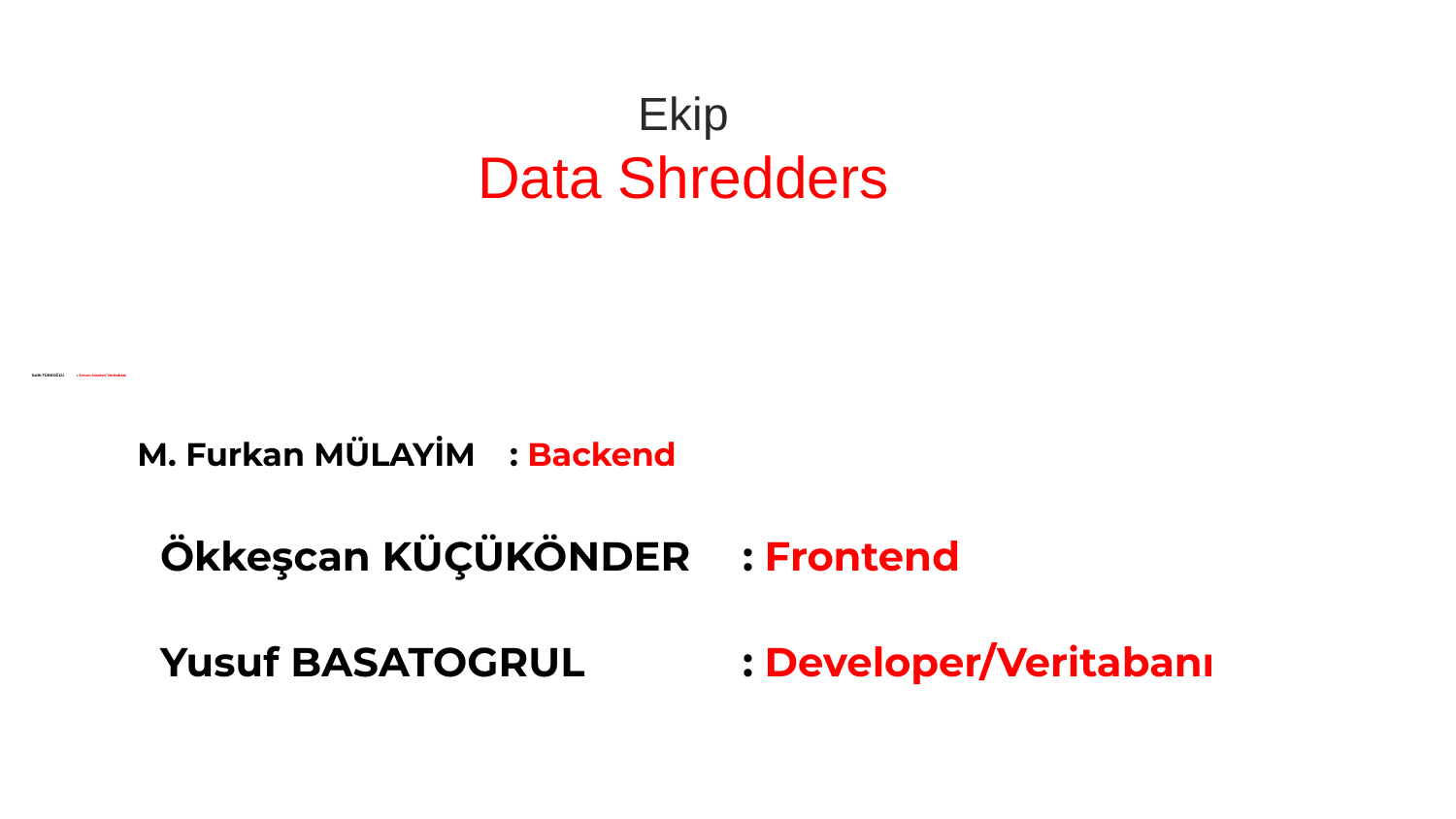

Ekip
Data Shredders
# Salih TÜRKOĞLU       	: Scrum Master/ Veritabanı

       M. Furkan MÜLAYİM		: Backend

	Ökkeşcan KÜÇÜKÖNDER	: Frontend
	Yusuf BASATOGRUL		: Developer/Veritabanı